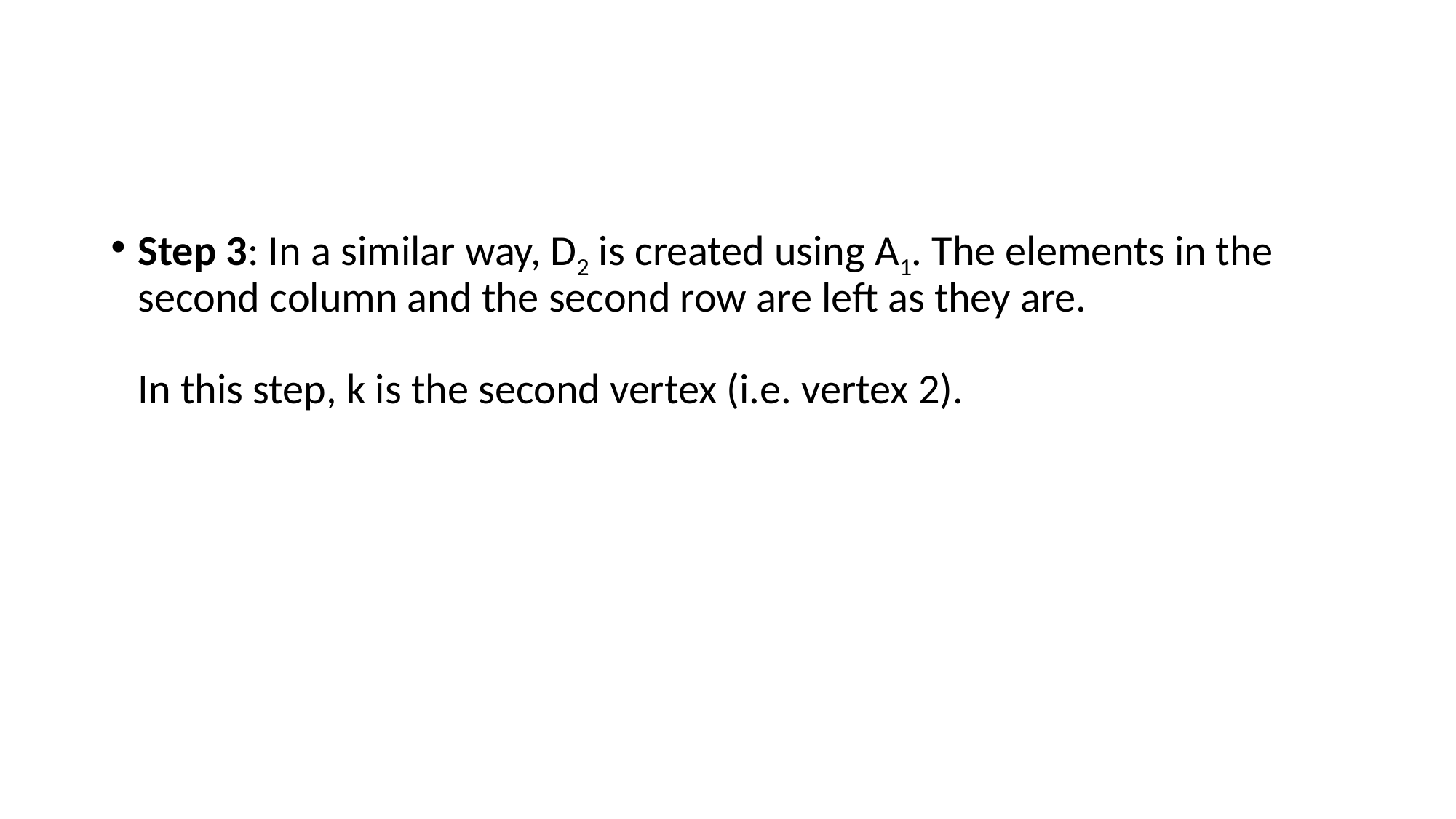

Step 3: In a similar way, D2 is created using A1. The elements in the second column and the second row are left as they are.
In this step, k is the second vertex (i.e. vertex 2).